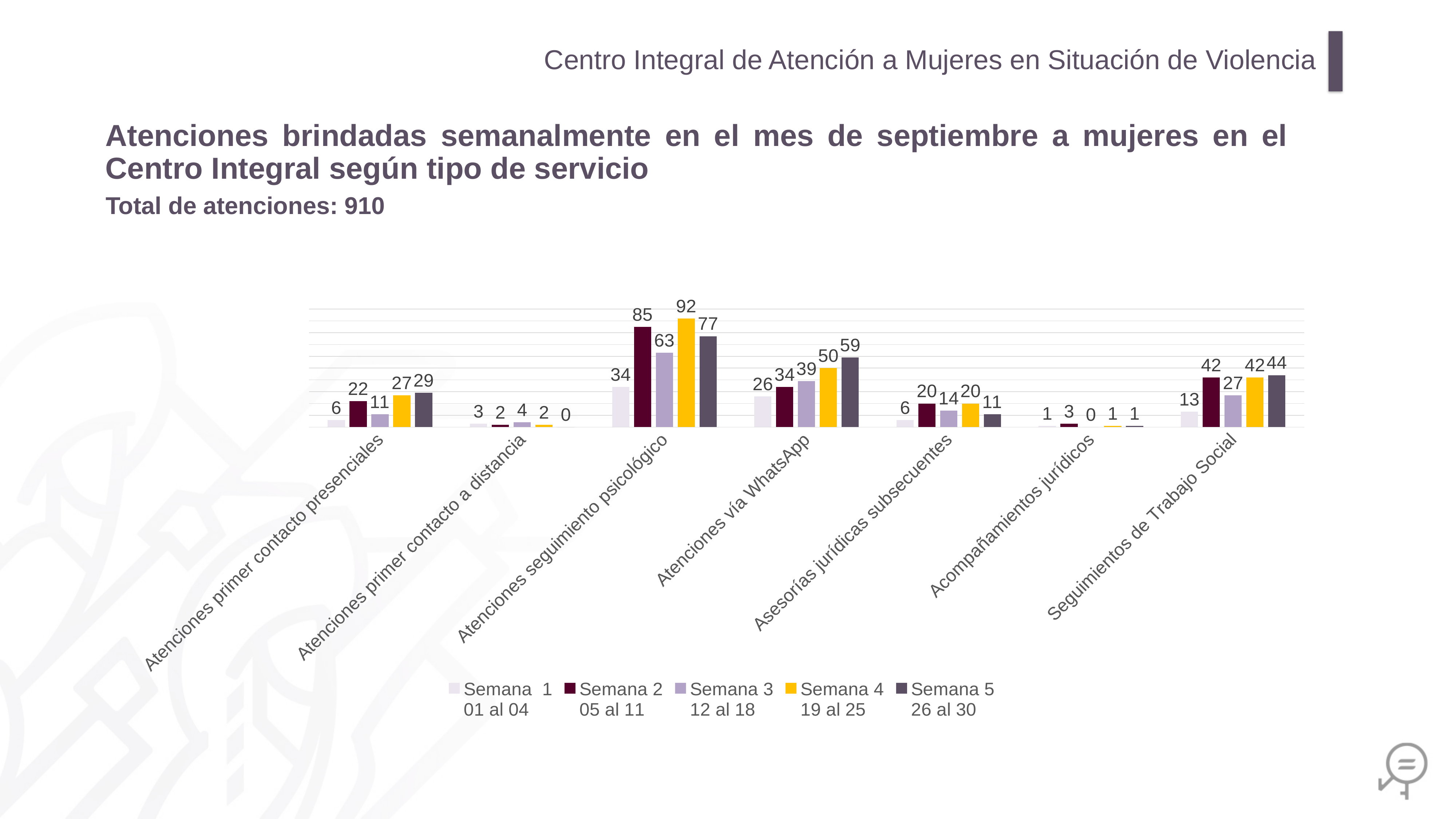

Centro Integral de Atención a Mujeres en Situación de Violencia
Atenciones brindadas semanalmente en el mes de septiembre a mujeres en el Centro Integral según tipo de servicio
Total de atenciones: 910

### Chart

| Category | Semana  1
01 al 04 | Semana 2
05 al 11 | Semana 3
12 al 18 | Semana 4
19 al 25 | Semana 5
26 al 30 |
|---|---|---|---|---|---|
| Atenciones primer contacto presenciales | 6.0 | 22.0 | 11.0 | 27.0 | 29.0 |
| Atenciones primer contacto a distancia | 3.0 | 2.0 | 4.0 | 2.0 | 0.0 |
| Atenciones seguimiento psicológico | 34.0 | 85.0 | 63.0 | 92.0 | 77.0 |
| Atenciones vía WhatsApp | 26.0 | 34.0 | 39.0 | 50.0 | 59.0 |
| Asesorías jurídicas subsecuentes | 6.0 | 20.0 | 14.0 | 20.0 | 11.0 |
| Acompañamientos jurídicos | 1.0 | 3.0 | 0.0 | 1.0 | 1.0 |
| Seguimientos de Trabajo Social | 13.0 | 42.0 | 27.0 | 42.0 | 44.0 |